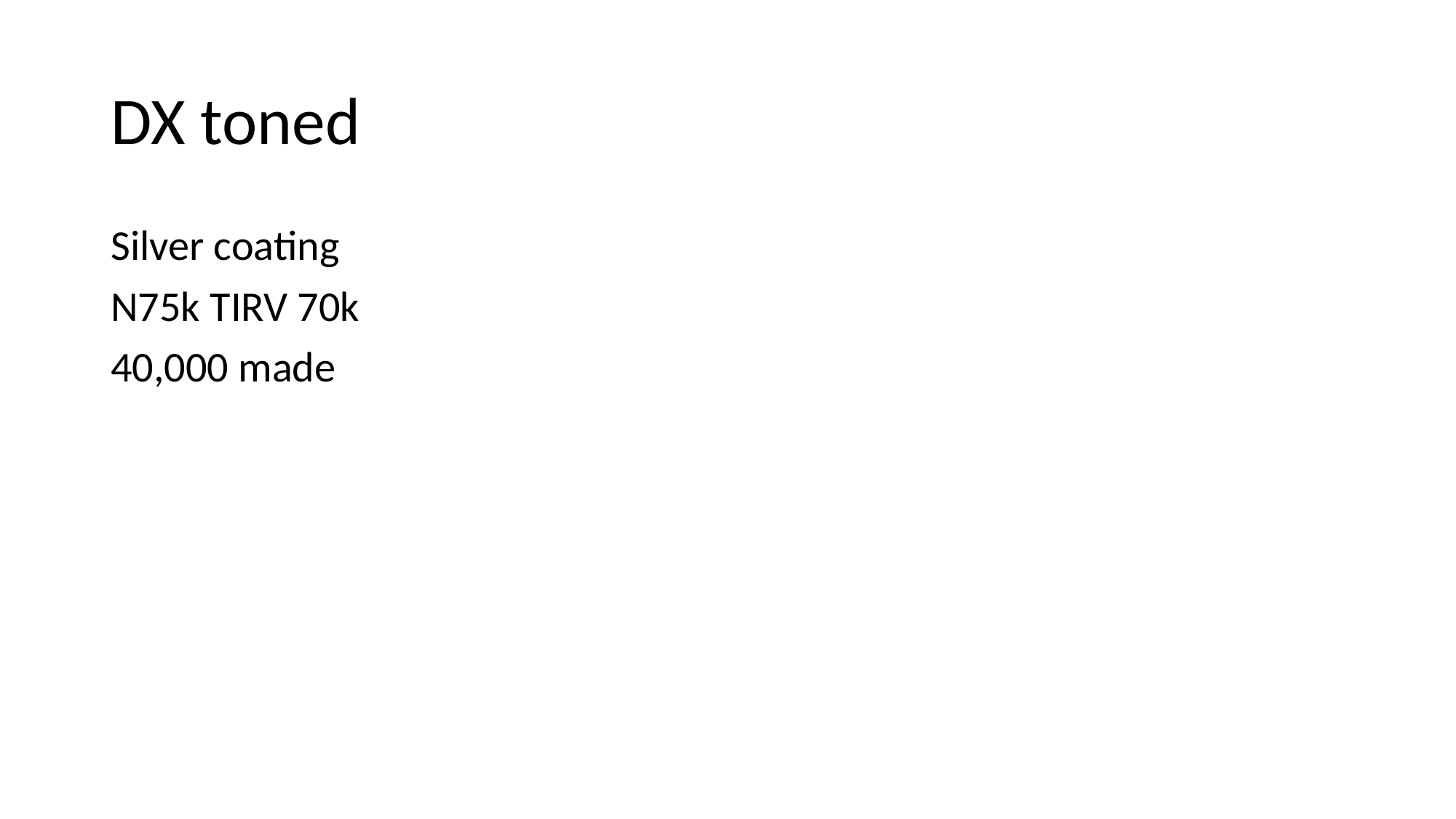

# DX toned
Silver coating
N75k TIRV 70k
40,000 made